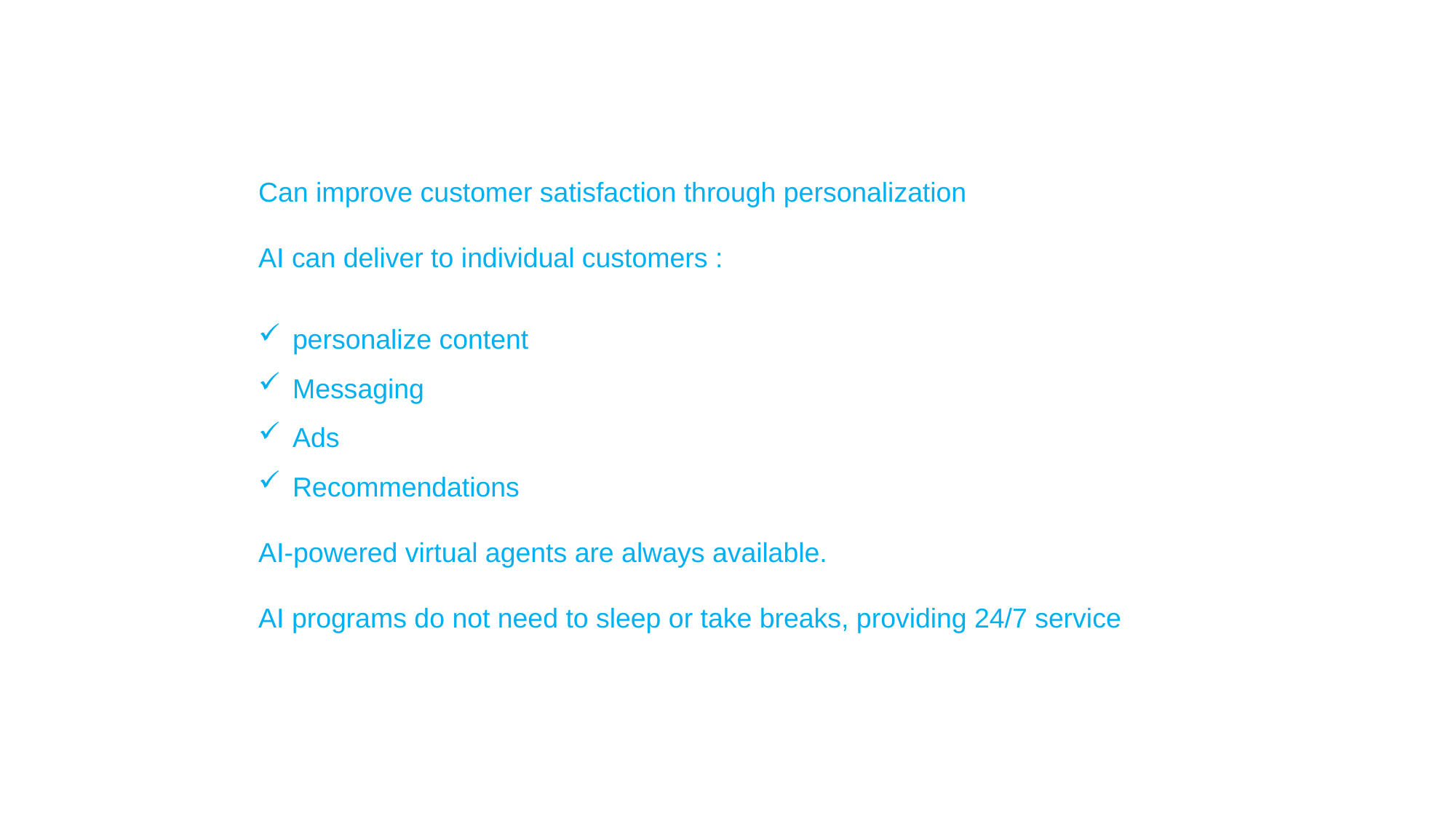

Can improve customer satisfaction through personalization

AI can deliver to individual customers :

personalize content
Messaging
Ads
Recommendations

AI-powered virtual agents are always available.

AI programs do not need to sleep or take breaks, providing 24/7 service